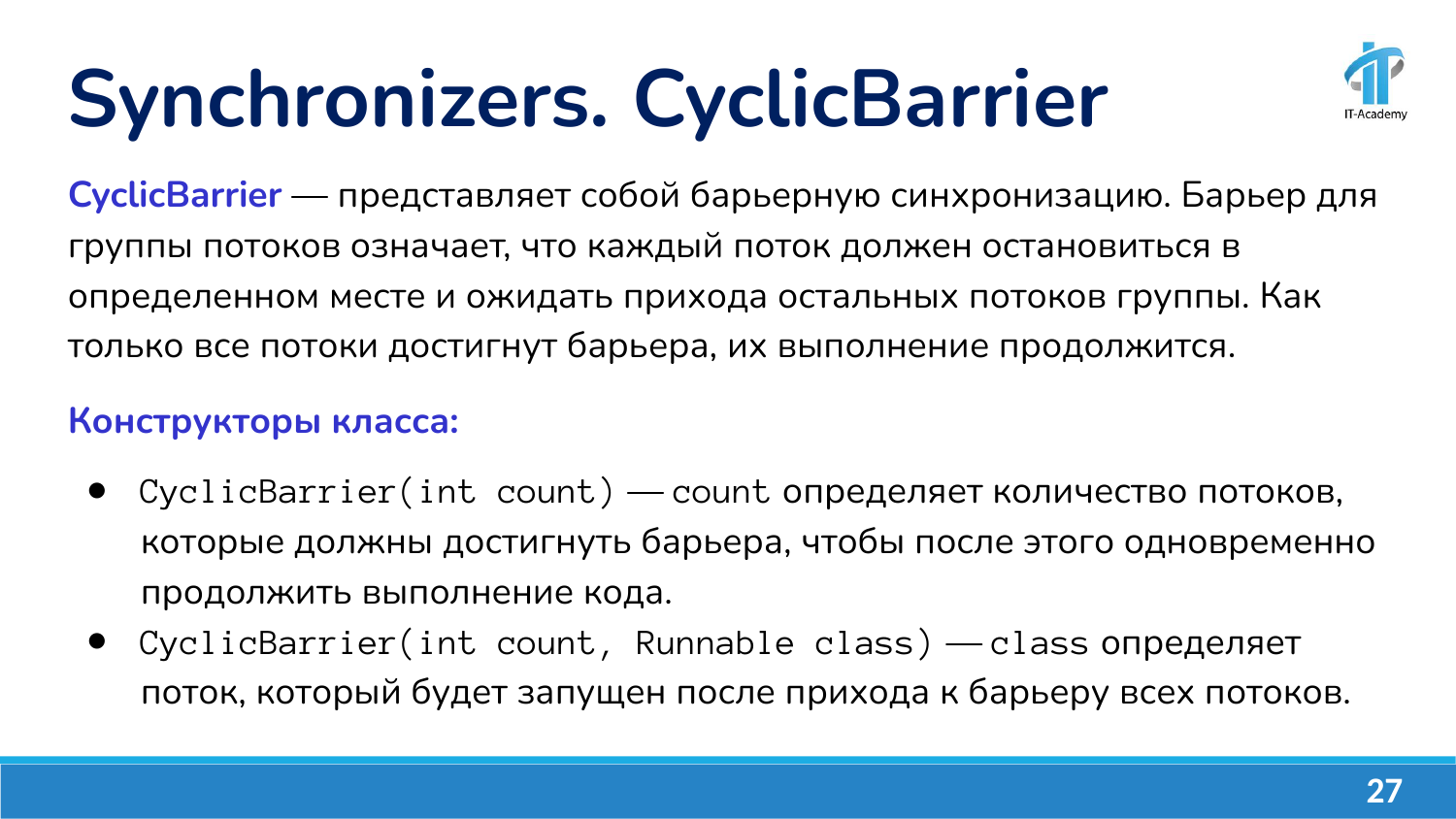

Synchronizers. CyclicBarrier
CyclicBarrier — представляет собой барьерную синхронизацию. Барьер для группы потоков означает, что каждый поток должен остановиться в определенном месте и ожидать прихода остальных потоков группы. Как только все потоки достигнут барьера, их выполнение продолжится.
Конструкторы класса:
CyclicBarrier(int count) — count определяет количество потоков, которые должны достигнуть барьера, чтобы после этого одновременно продолжить выполнение кода.
CyclicBarrier(int count, Runnable class) — class определяет поток, который будет запущен после прихода к барьеру всех потоков.
27